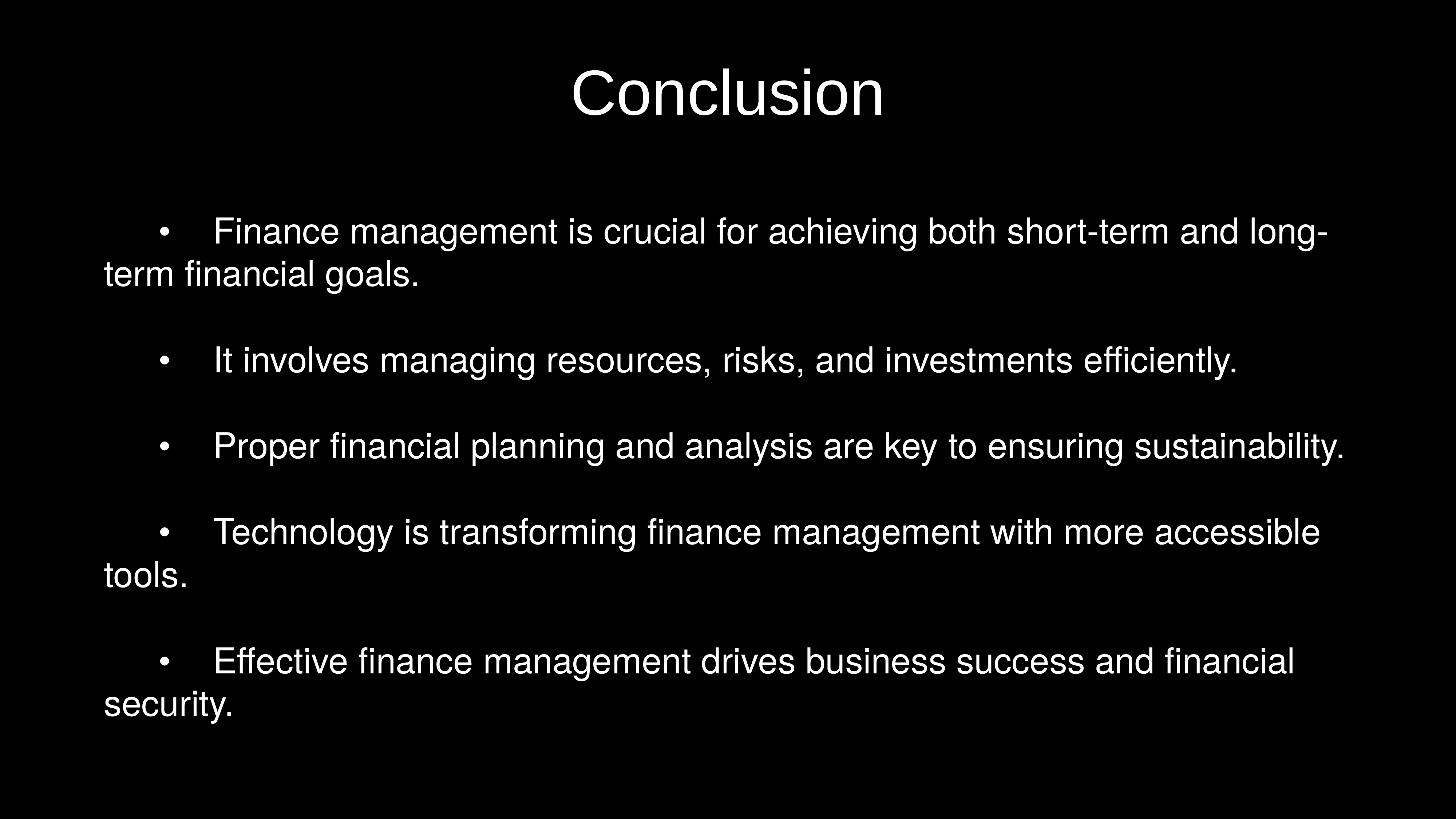

# Conclusion
	•	Finance management is crucial for achieving both short-term and long-term financial goals.
	•	It involves managing resources, risks, and investments efficiently.
	•	Proper financial planning and analysis are key to ensuring sustainability.
	•	Technology is transforming finance management with more accessible tools.
	•	Effective finance management drives business success and financial security.